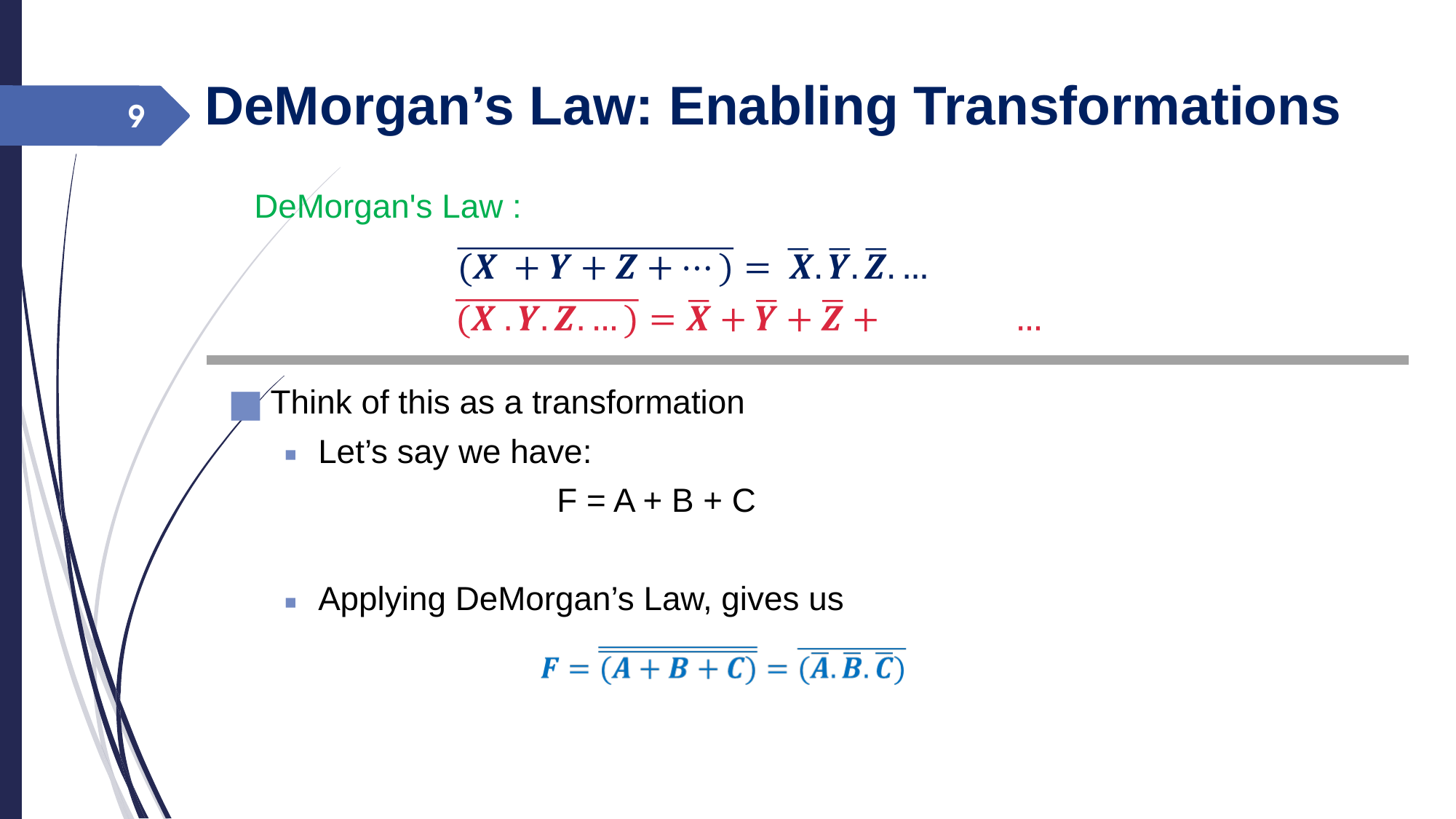

DeMorgan’s Law: Enabling Transformations
9
DeMorgan's Law :

Think of this as a transformation
Let’s say we have:
 			F = A + B + C

Applying DeMorgan’s Law, gives us